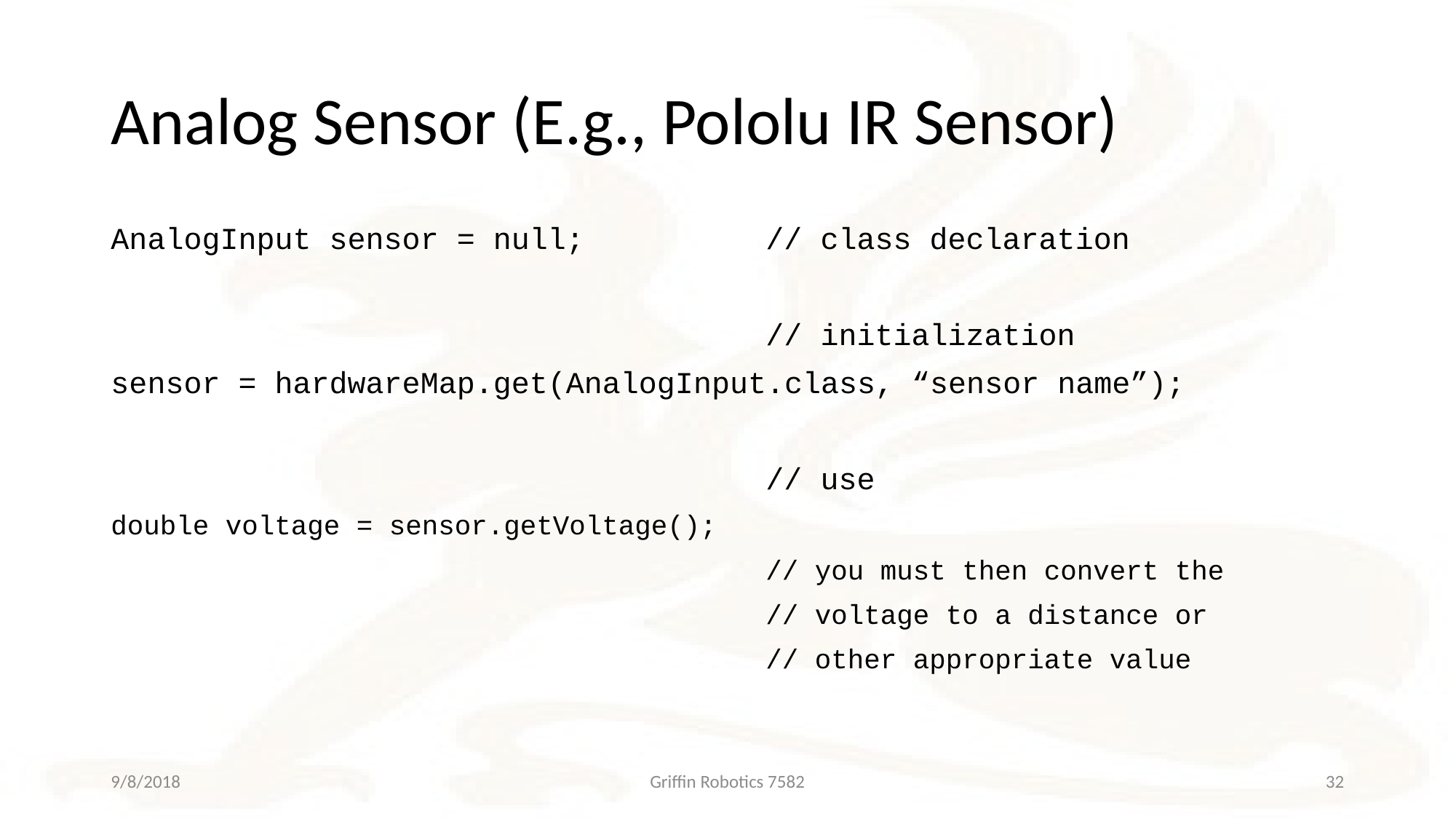

# Analog Sensor (E.g., Pololu IR Sensor)
AnalogInput sensor = null;		// class declaration

						// initialization
sensor = hardwareMap.get(AnalogInput.class, “sensor name”);

						// use
double voltage = sensor.getVoltage();
						// you must then convert the
						// voltage to a distance or
						// other appropriate value
9/8/2018
Griffin Robotics 7582
32